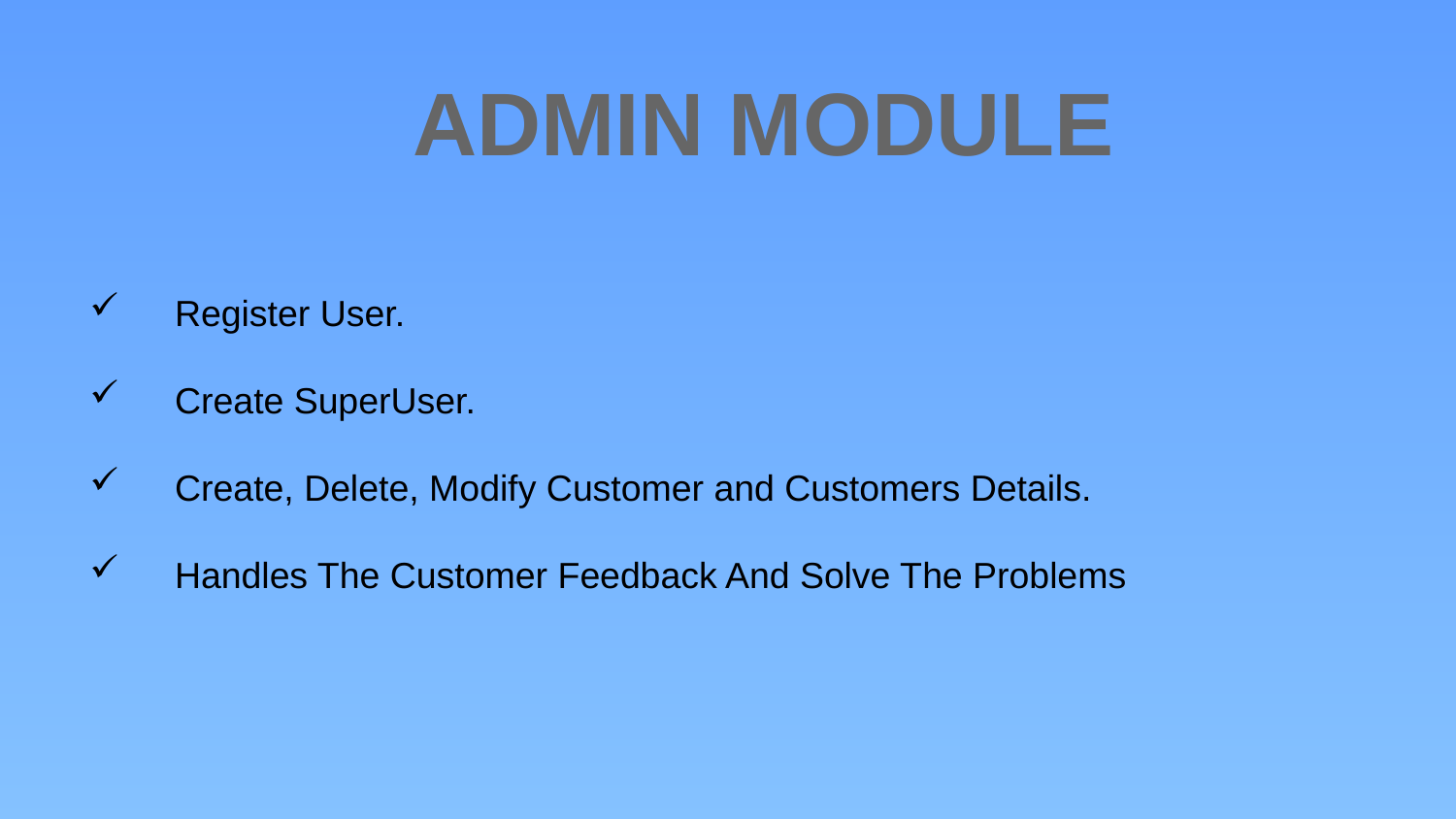

Admin Module

     Register User.
     Create SuperUser.
     Create, Delete, Modify Customer and Customers Details.
     Handles The Customer Feedback And Solve The Problems